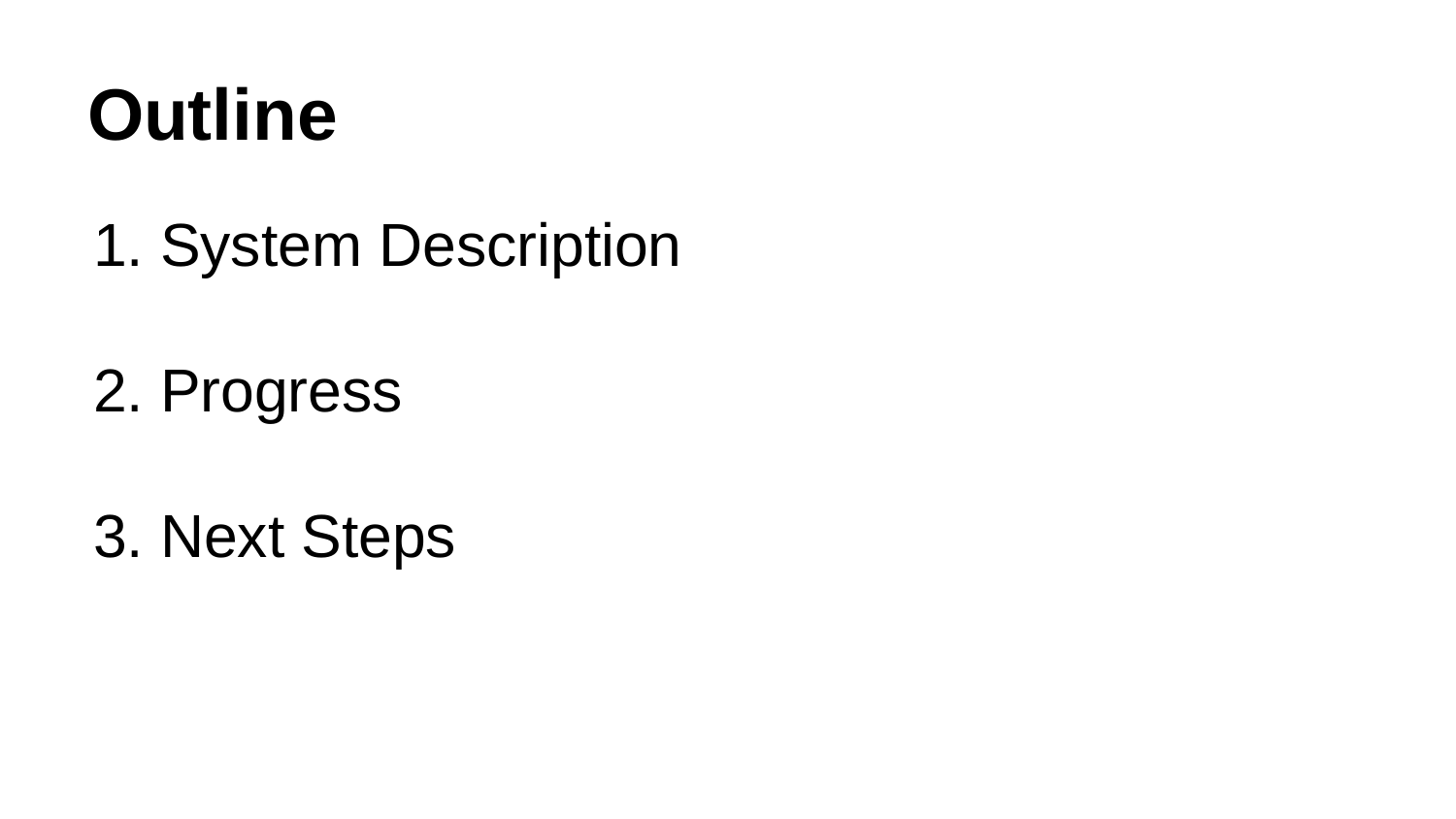

# Outline
System Description

Progress

Next Steps